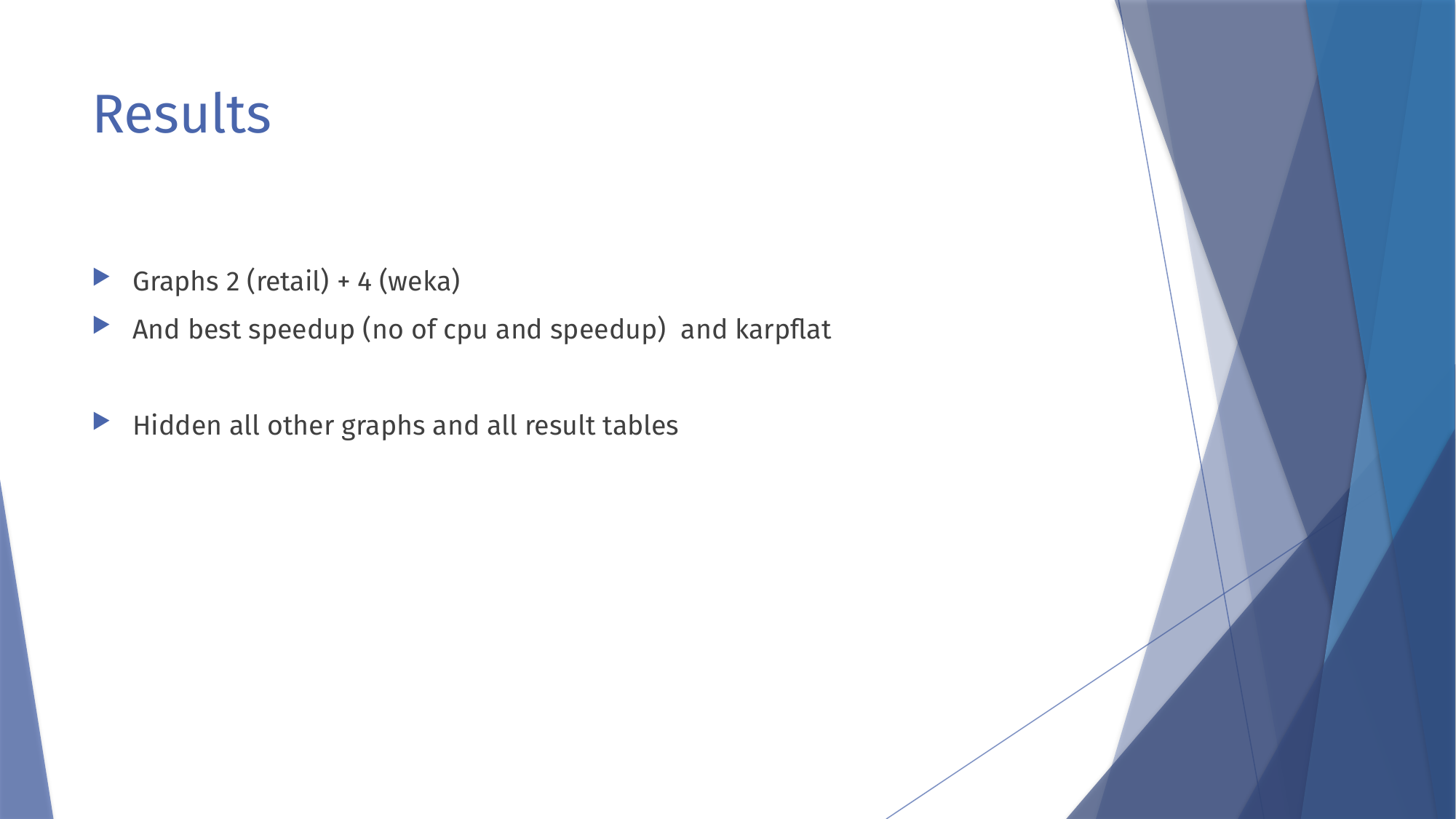

# Results
Graphs 2 (retail) + 4 (weka)
And best speedup (no of cpu and speedup)  and karpflat

Hidden all other graphs and all result tables